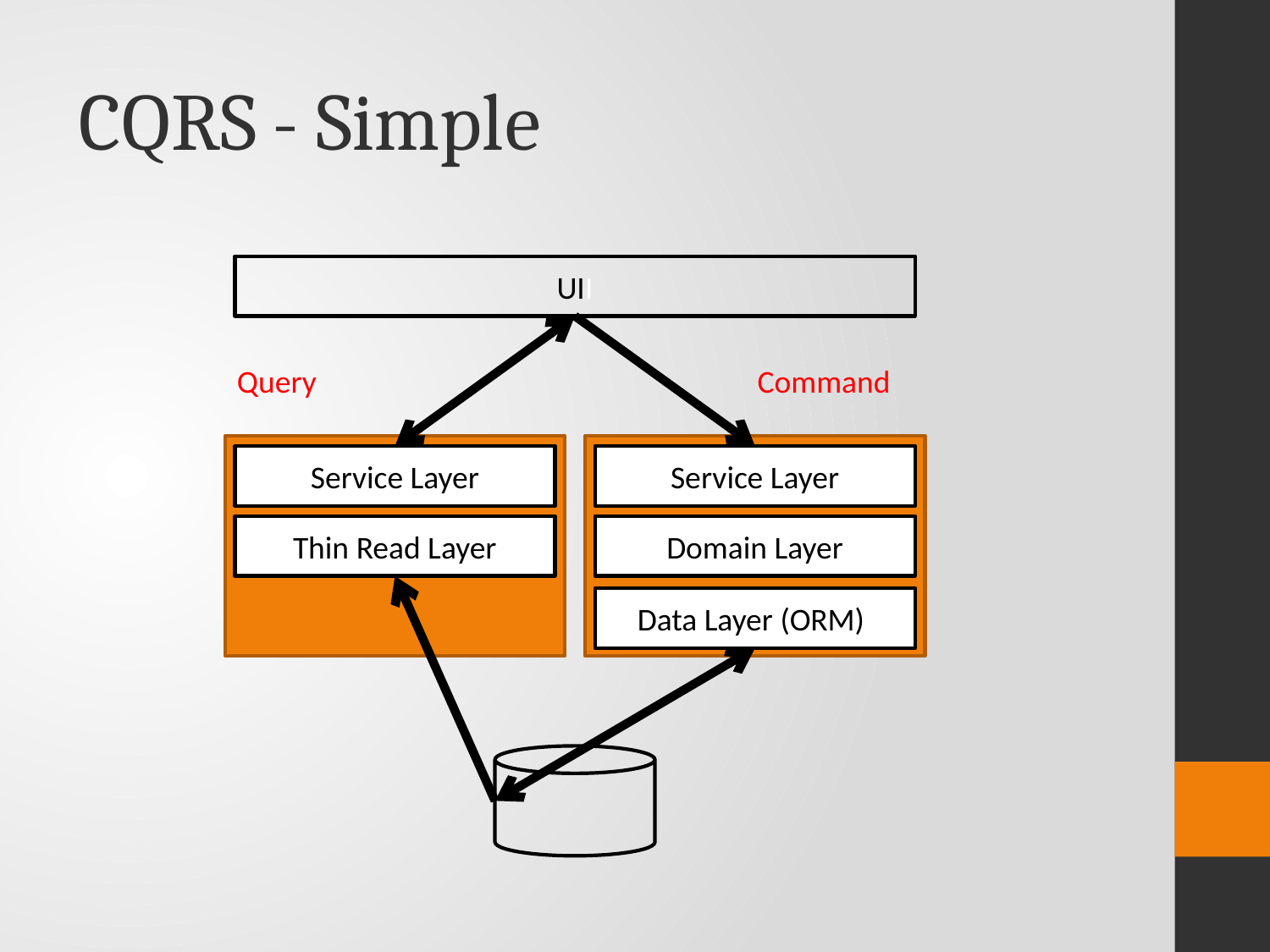

# CQRS - Simple
UII
Query
Command

Service Layer
Service Layer
Thin Read Layer
Domain Layer
Data Layer (ORM)I